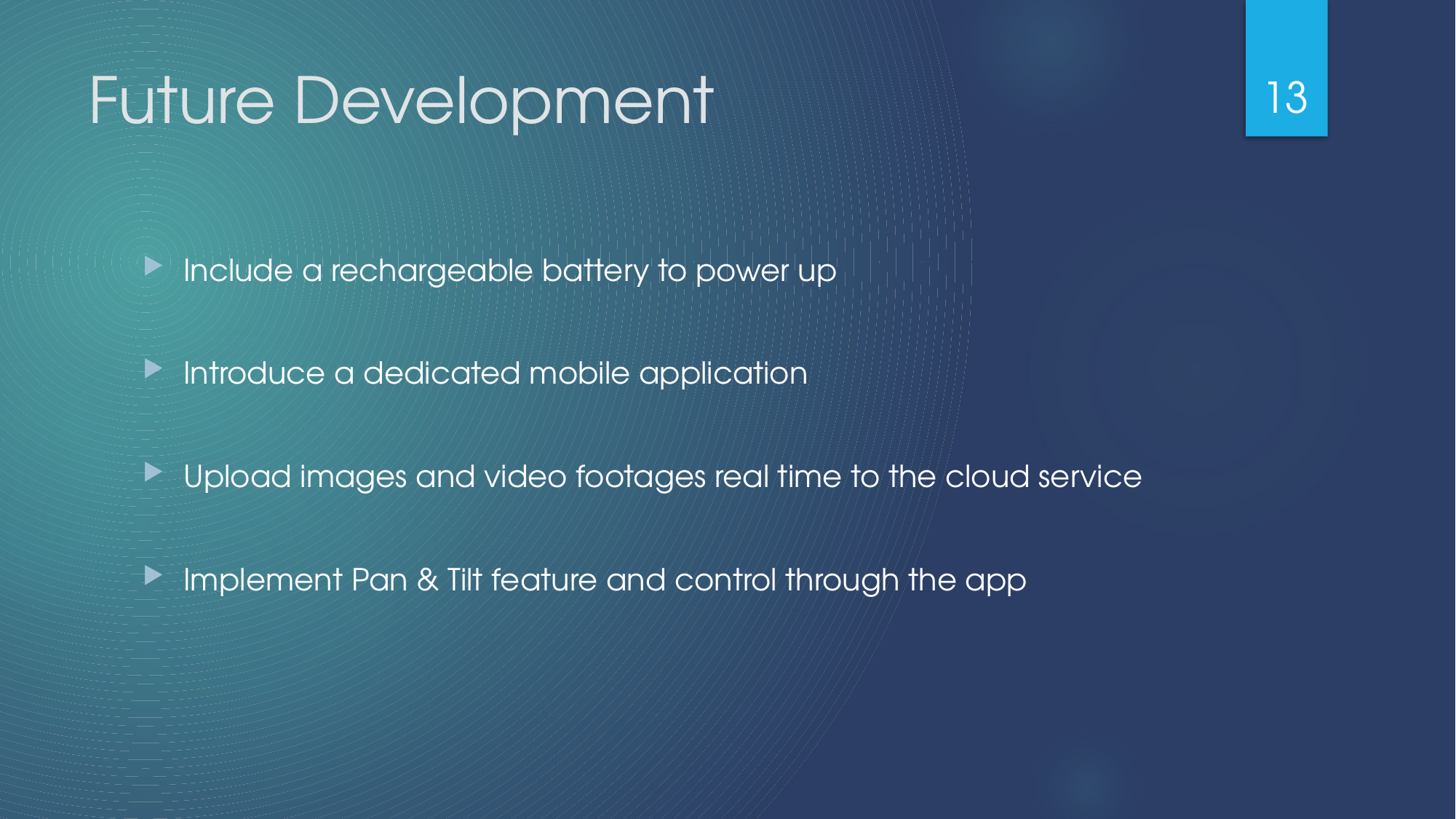

13
# Future Development
Include a rechargeable battery to power up

Introduce a dedicated mobile application

Upload images and video footages real time to the cloud service

Implement Pan & Tilt feature and control through the app